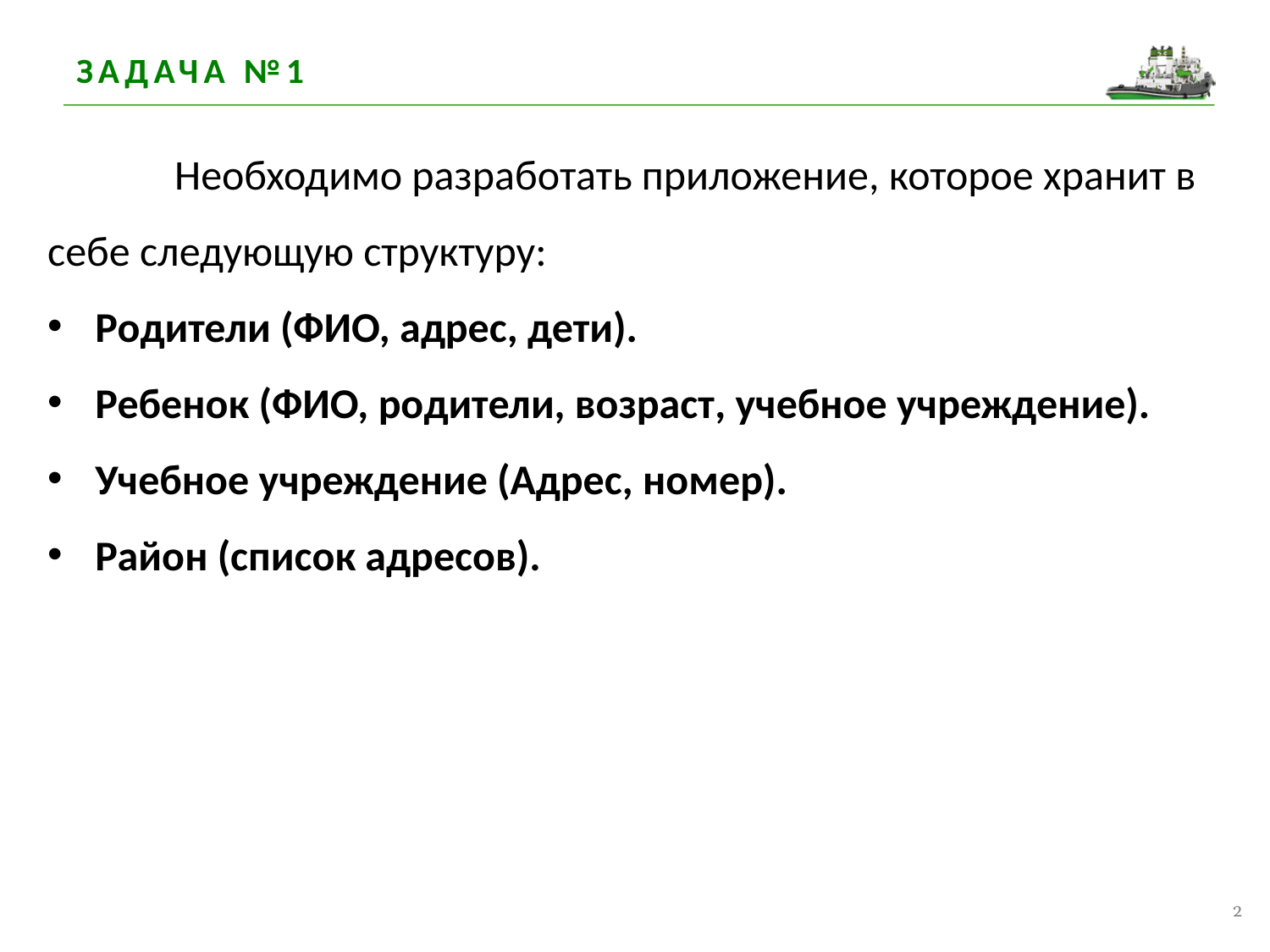

# Задача №1
	Необходимо разработать приложение, которое хранит в себе следующую структуру:
Родители (ФИО, адрес, дети).
Ребенок (ФИО, родители, возраст, учебное учреждение).
Учебное учреждение (Адрес, номер).
Район (список адресов).

2